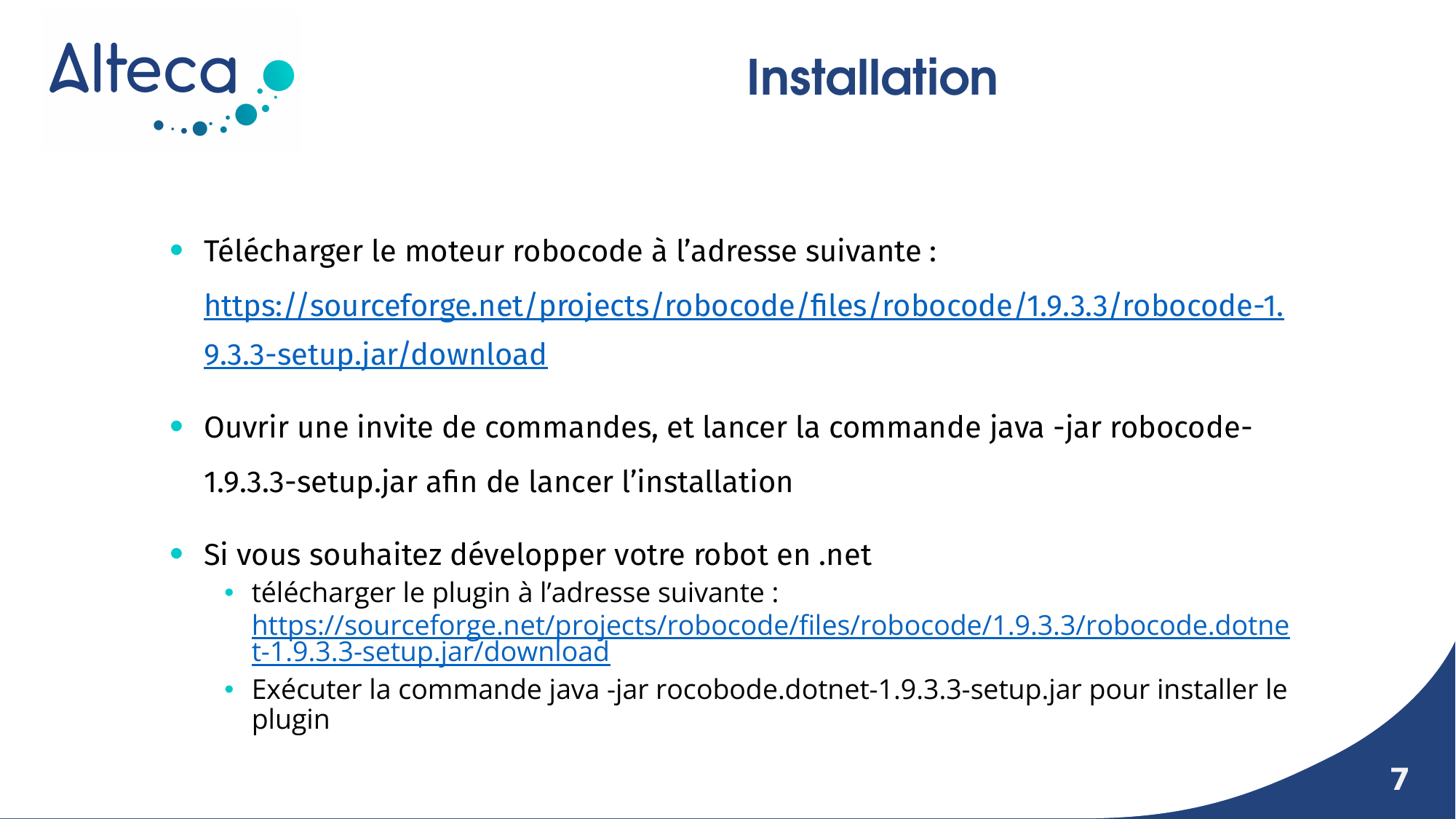

# Installation
Télécharger le moteur robocode à l’adresse suivante : https://sourceforge.net/projects/robocode/files/robocode/1.9.3.3/robocode-1.9.3.3-setup.jar/download
Ouvrir une invite de commandes, et lancer la commande java -jar robocode-1.9.3.3-setup.jar afin de lancer l’installation
Si vous souhaitez développer votre robot en .net
télécharger le plugin à l’adresse suivante : https://sourceforge.net/projects/robocode/files/robocode/1.9.3.3/robocode.dotnet-1.9.3.3-setup.jar/download
Exécuter la commande java -jar rocobode.dotnet-1.9.3.3-setup.jar pour installer le plugin